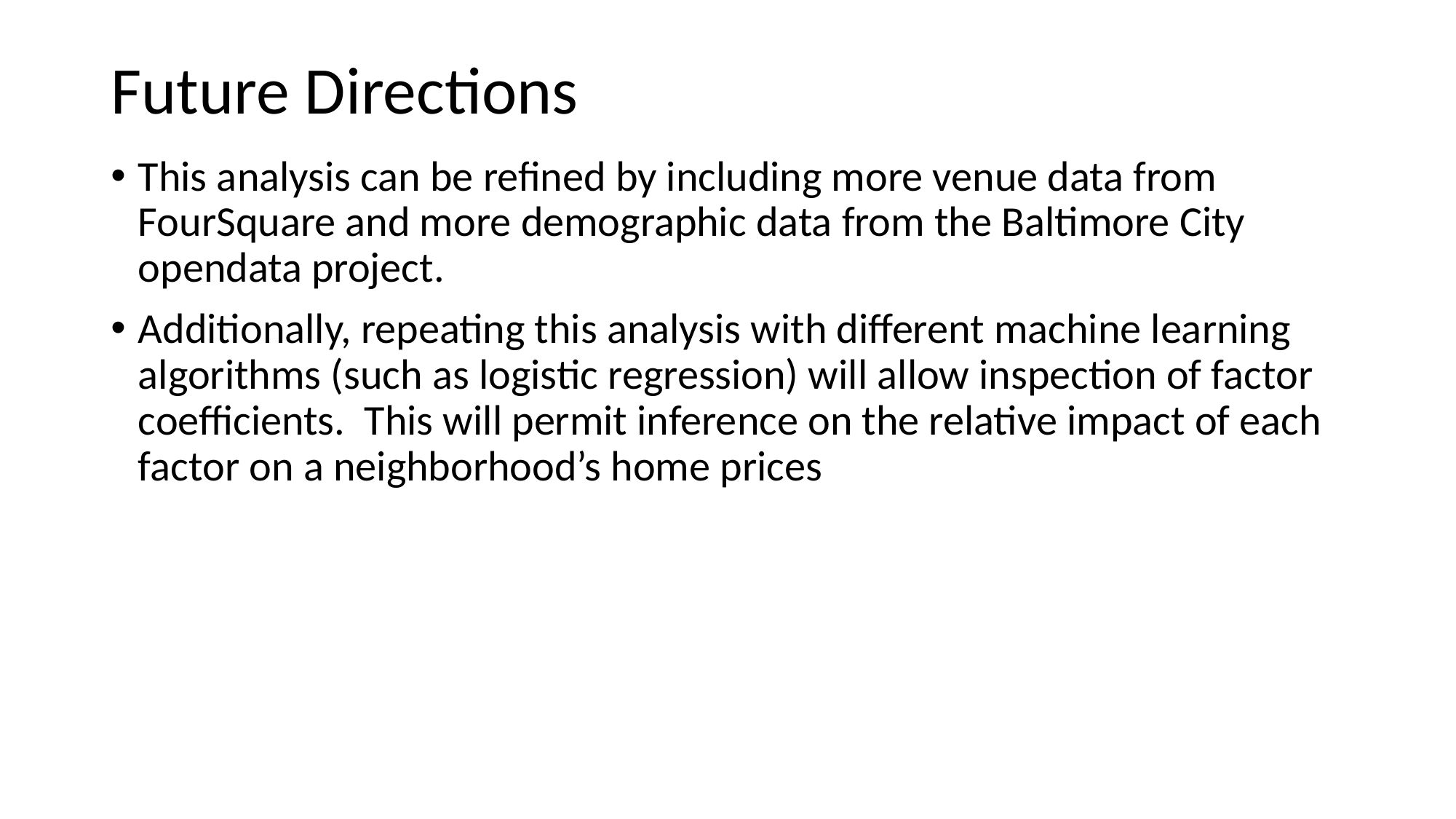

# Future Directions
This analysis can be refined by including more venue data from FourSquare and more demographic data from the Baltimore City opendata project.
Additionally, repeating this analysis with different machine learning algorithms (such as logistic regression) will allow inspection of factor coefficients.  This will permit inference on the relative impact of each factor on a neighborhood’s home prices